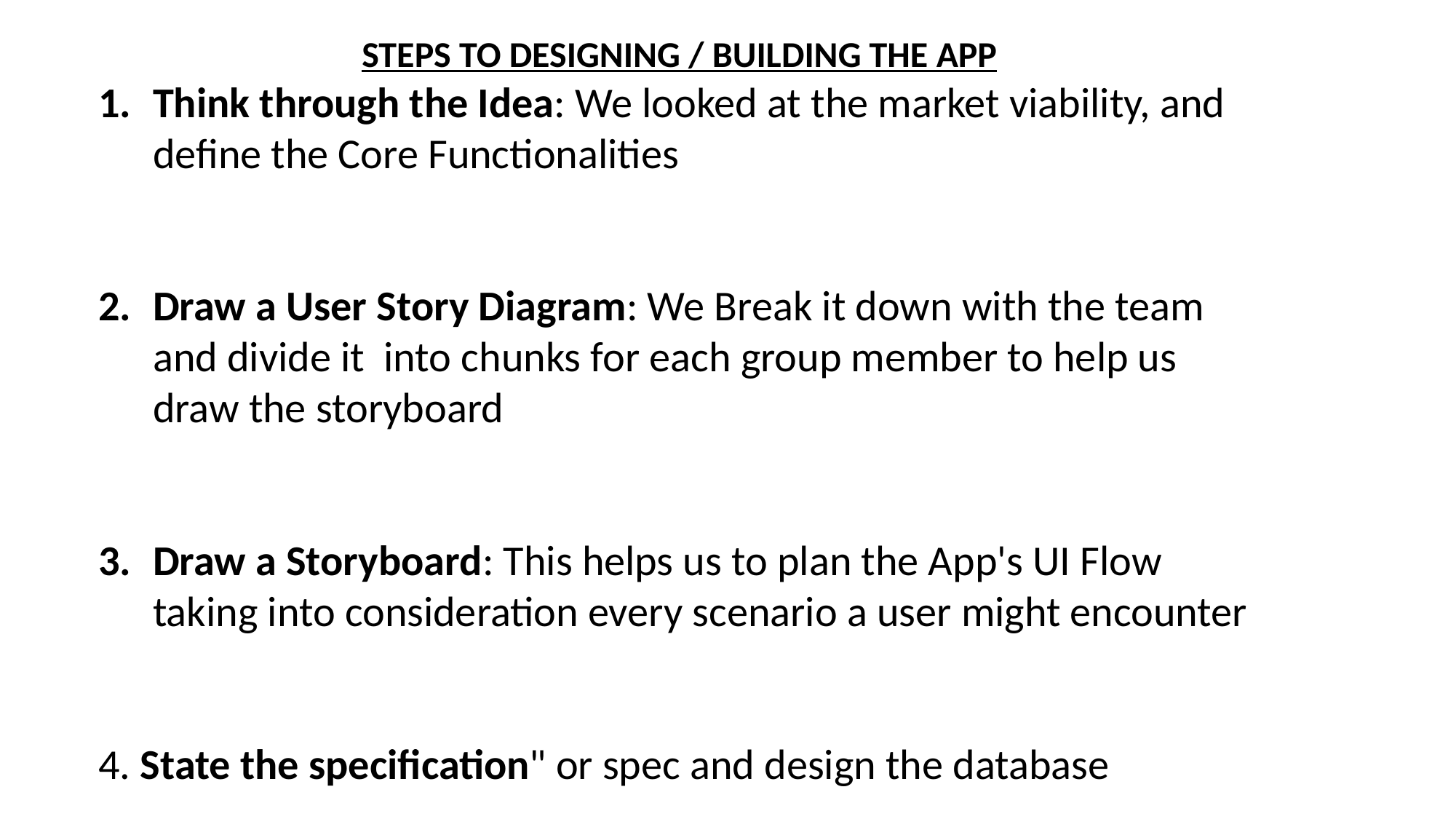

STEPS TO DESIGNING / BUILDING THE APP
Think through the Idea: We looked at the market viability, and define the Core Functionalities

Draw a User Story Diagram: We Break it down with the team and divide it  into chunks for each group member to help us draw the storyboard

Draw a Storyboard: This helps us to plan the App's UI Flow taking into consideration every scenario a user might encounter

4. State the specification" or spec and design the database